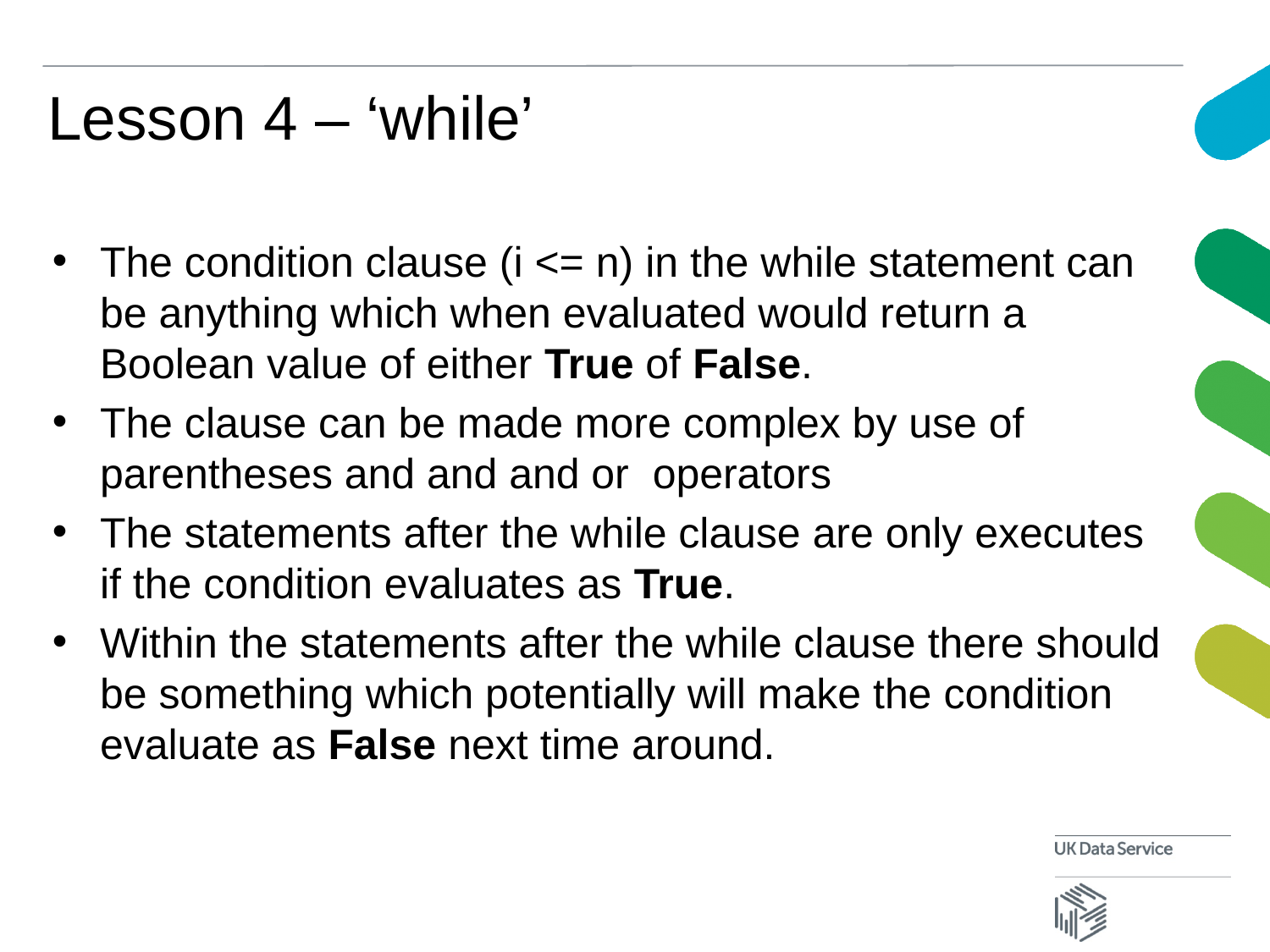

# Lesson 4 – ‘while’
The condition clause (i <= n) in the while statement can be anything which when evaluated would return a Boolean value of either True of False.
The clause can be made more complex by use of parentheses and and and or  operators
The statements after the while clause are only executes if the condition evaluates as True.
Within the statements after the while clause there should be something which potentially will make the condition evaluate as False next time around.